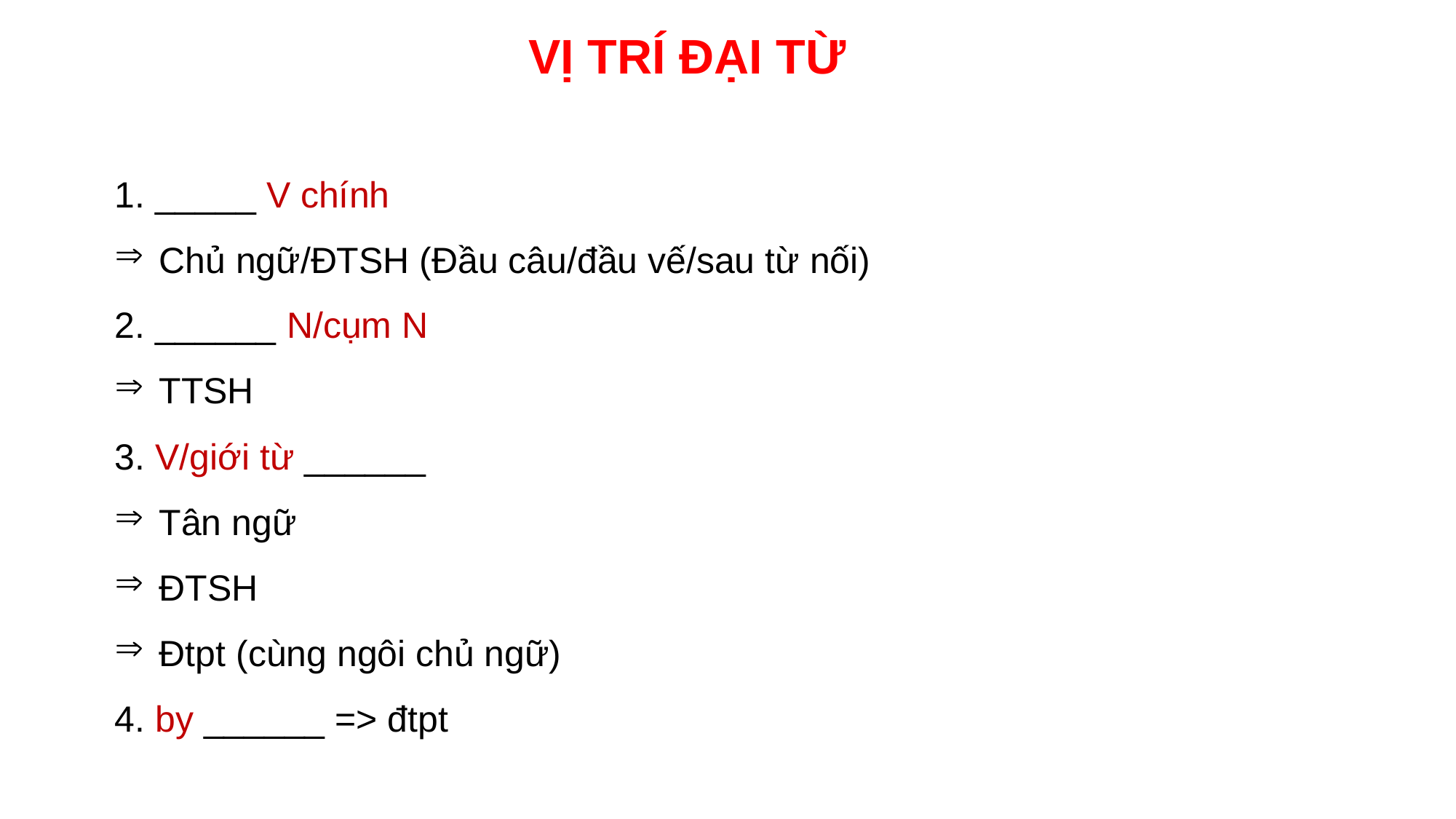

VỊ TRÍ ĐẠI TỪ

1. _____ V chính
 Chủ ngữ/ĐTSH (Đầu câu/đầu vế/sau từ nối)
2. ______ N/cụm N
 TTSH
3. V/giới từ ______
 Tân ngữ
 ĐTSH
 Đtpt (cùng ngôi chủ ngữ)
4. by ______ => đtpt